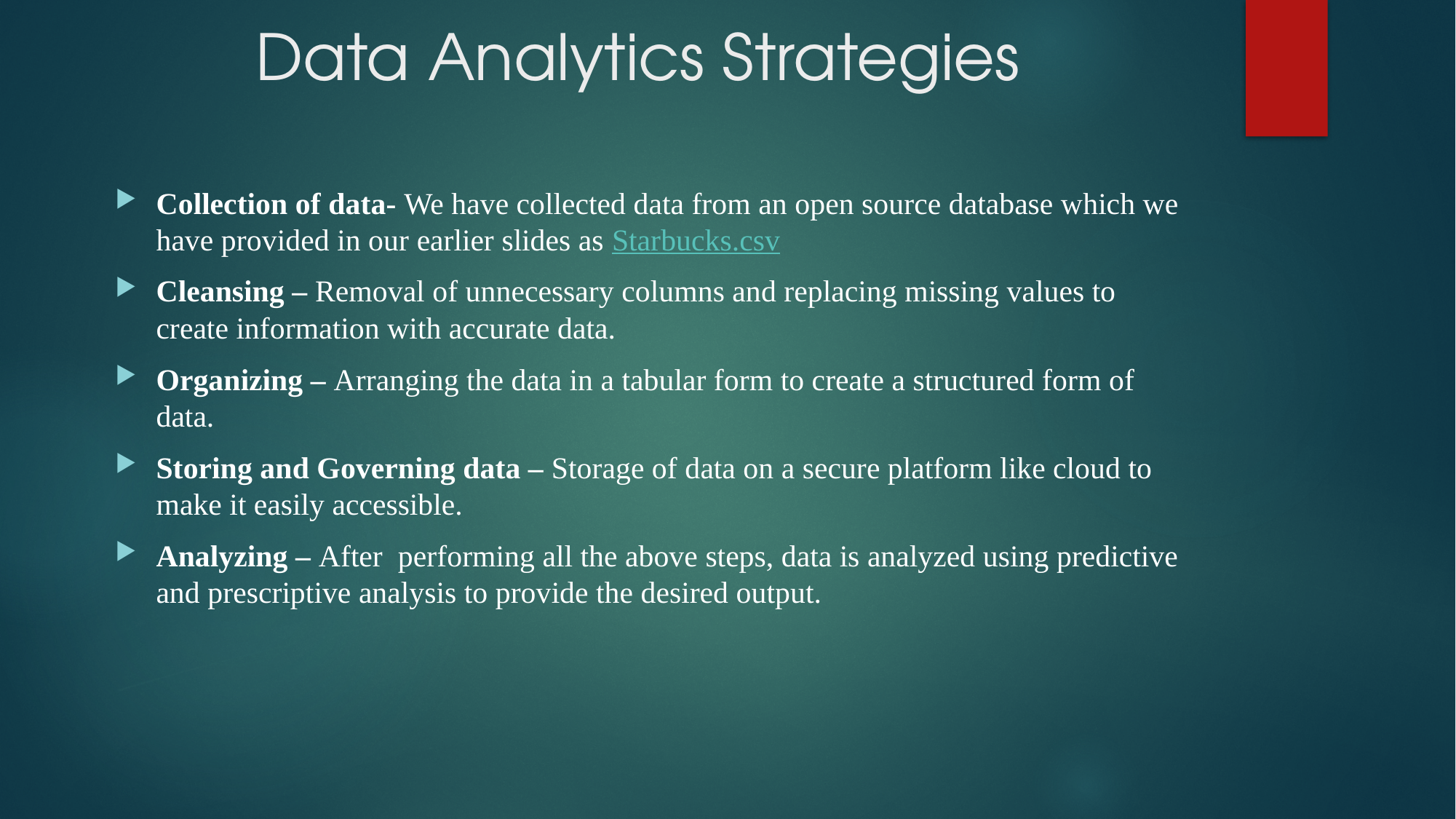

# Data Analytics Strategies
Collection of data- We have collected data from an open source database which we have provided in our earlier slides as Starbucks.csv
Cleansing – Removal of unnecessary columns and replacing missing values to create information with accurate data.
Organizing – Arranging the data in a tabular form to create a structured form of data.
Storing and Governing data – Storage of data on a secure platform like cloud to make it easily accessible.
Analyzing – After  performing all the above steps, data is analyzed using predictive and prescriptive analysis to provide the desired output.